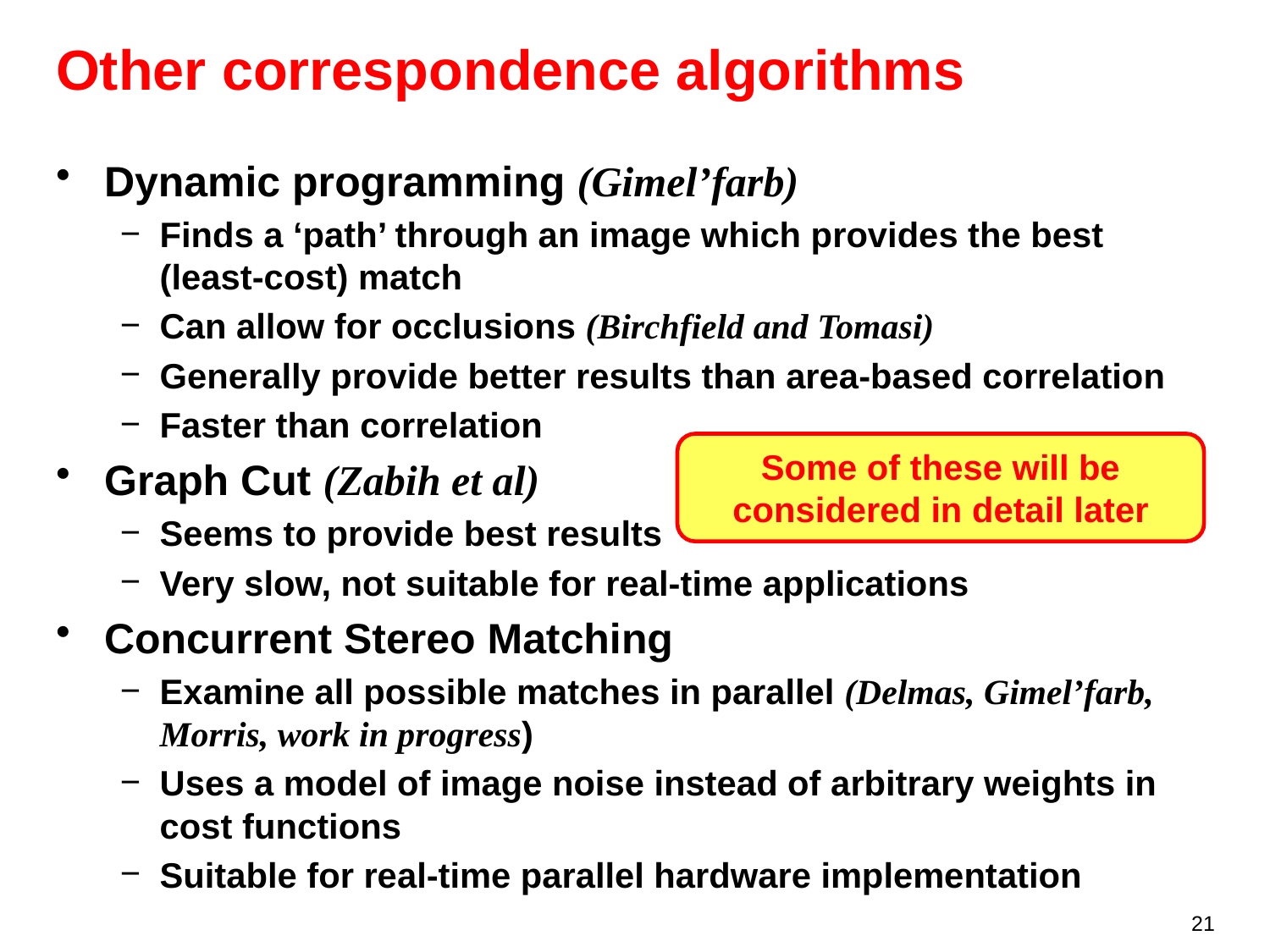

# Other correspondence algorithms
Dynamic programming (Gimel’farb)
Finds a ‘path’ through an image which provides the best (least-cost) match
Can allow for occlusions (Birchfield and Tomasi)
Generally provide better results than area-based correlation
Faster than correlation
Graph Cut (Zabih et al)
Seems to provide best results
Very slow, not suitable for real-time applications
Concurrent Stereo Matching
Examine all possible matches in parallel (Delmas, Gimel’farb, Morris, work in progress)
Uses a model of image noise instead of arbitrary weights in cost functions
Suitable for real-time parallel hardware implementation

Some of these will be considered in detail later
21